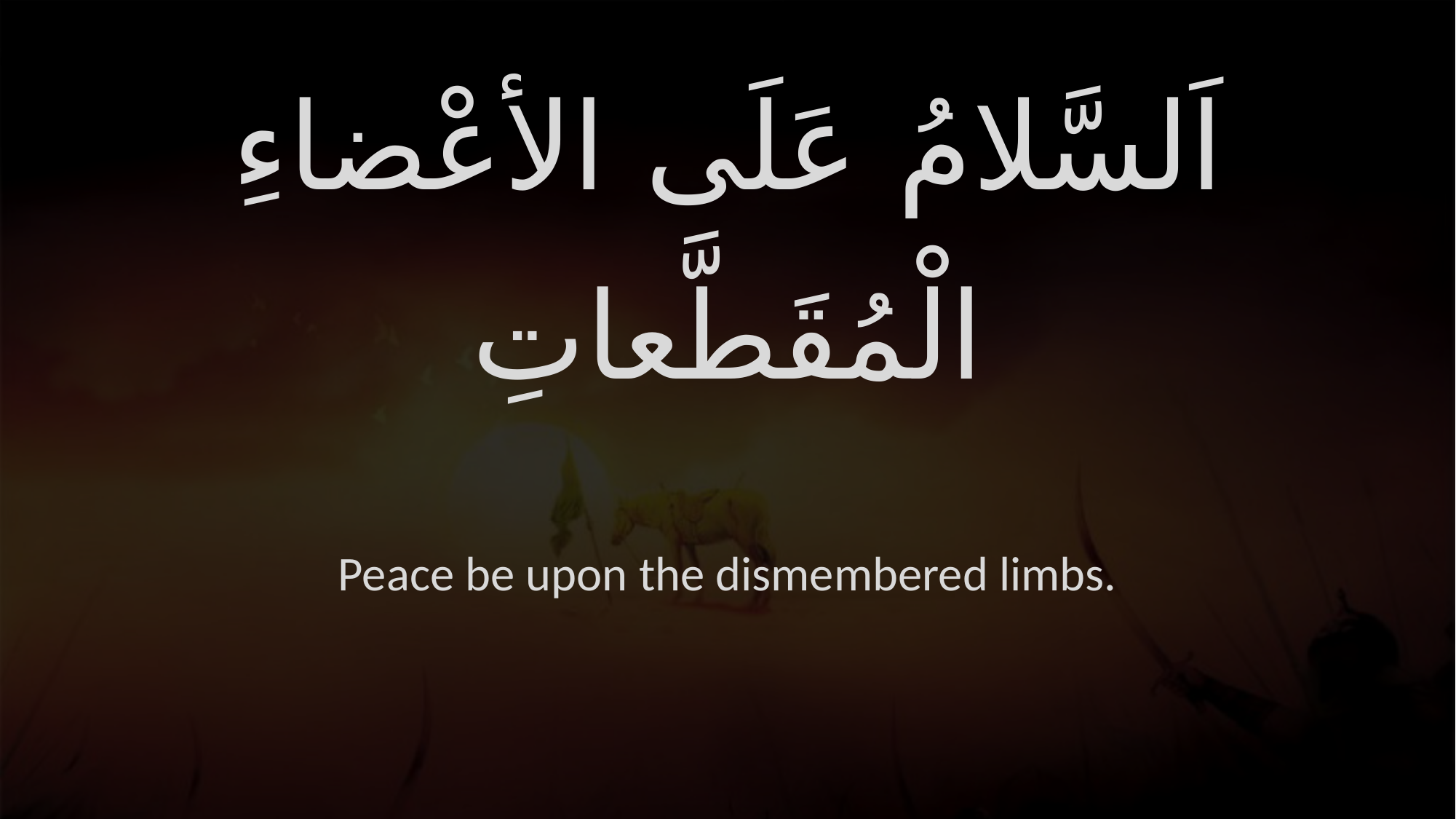

# اَلسَّلامُ عَلَى الأعْضاءِ الْمُقَطَّعاتِ
Peace be upon the dismembered limbs.